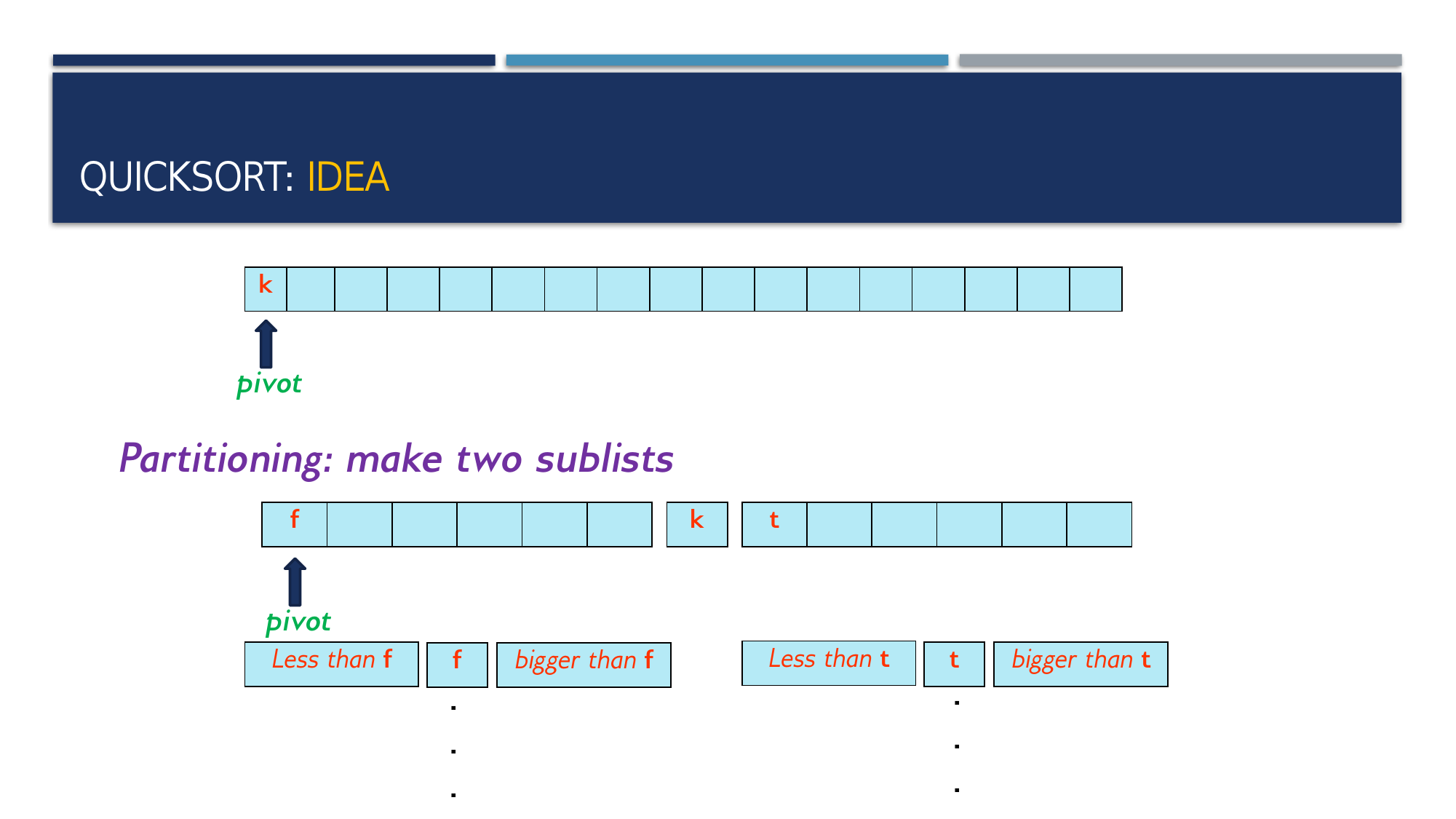

# Quicksort: idea
| k |  |  |  |  |  |  |  |  |  |  |  |  |  |  |  |  |
| --- | --- | --- | --- | --- | --- | --- | --- | --- | --- | --- | --- | --- | --- | --- | --- | --- |

pivot
Partitioning: make two sublists
| f |  |  |  |  |  |
| --- | --- | --- | --- | --- | --- |
| k |
| --- |
| t |  |  |  |  |  |
| --- | --- | --- | --- | --- | --- |

pivot
| Less than t |
| --- |
| Less than f |
| --- |
| t |
| --- |
| bigger than t |
| --- |
| f |
| --- |
| bigger than f |
| --- |
.
.
.
.
.
.